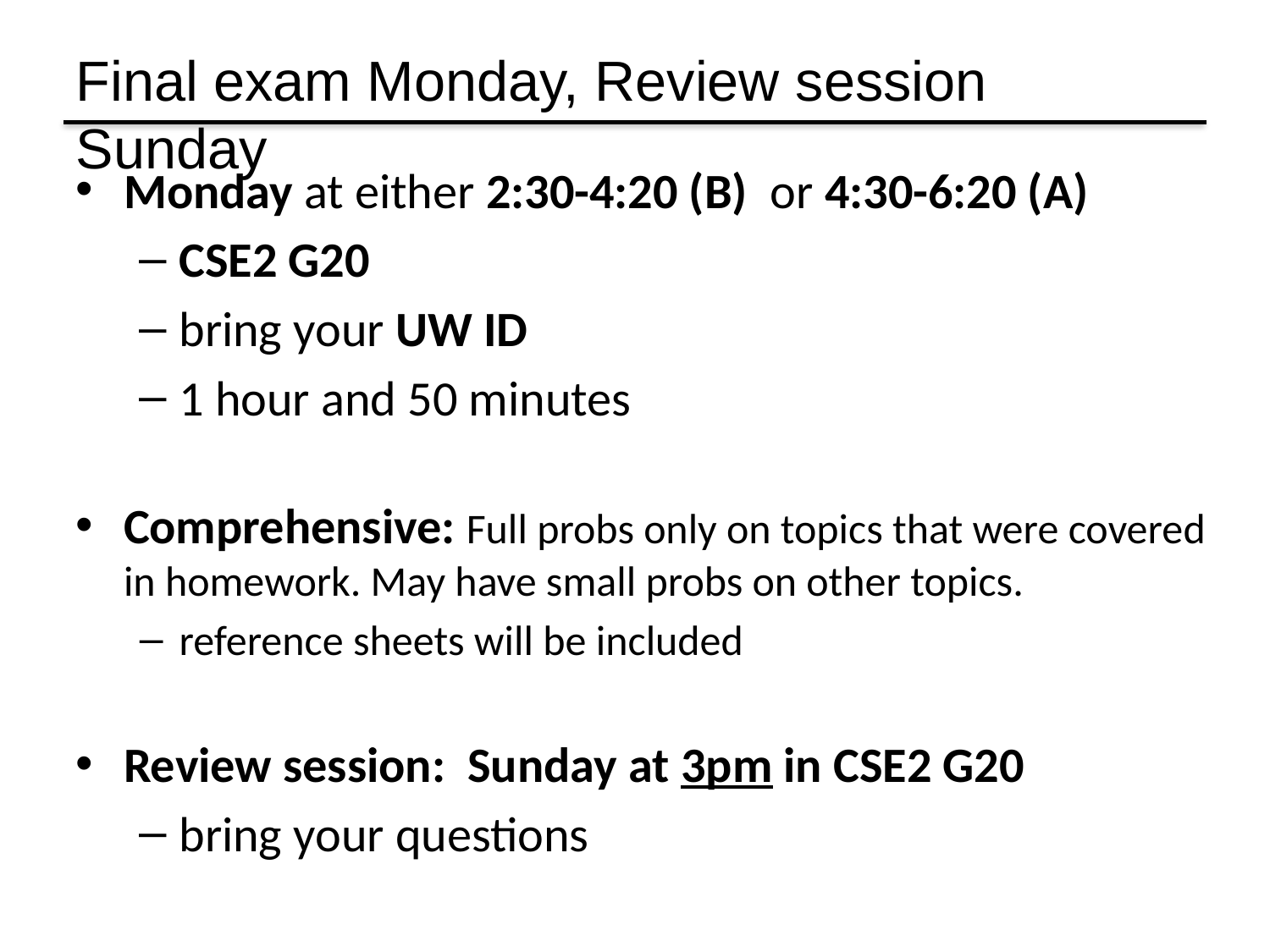

# Final exam Monday, Review session Sunday
Monday at either 2:30-4:20 (B)  or 4:30-6:20 (A)
CSE2 G20
bring your UW ID
1 hour and 50 minutes

Comprehensive: Full probs only on topics that were covered in homework. May have small probs on other topics.
reference sheets will be included

Review session:  Sunday at 3pm in CSE2 G20
bring your questions